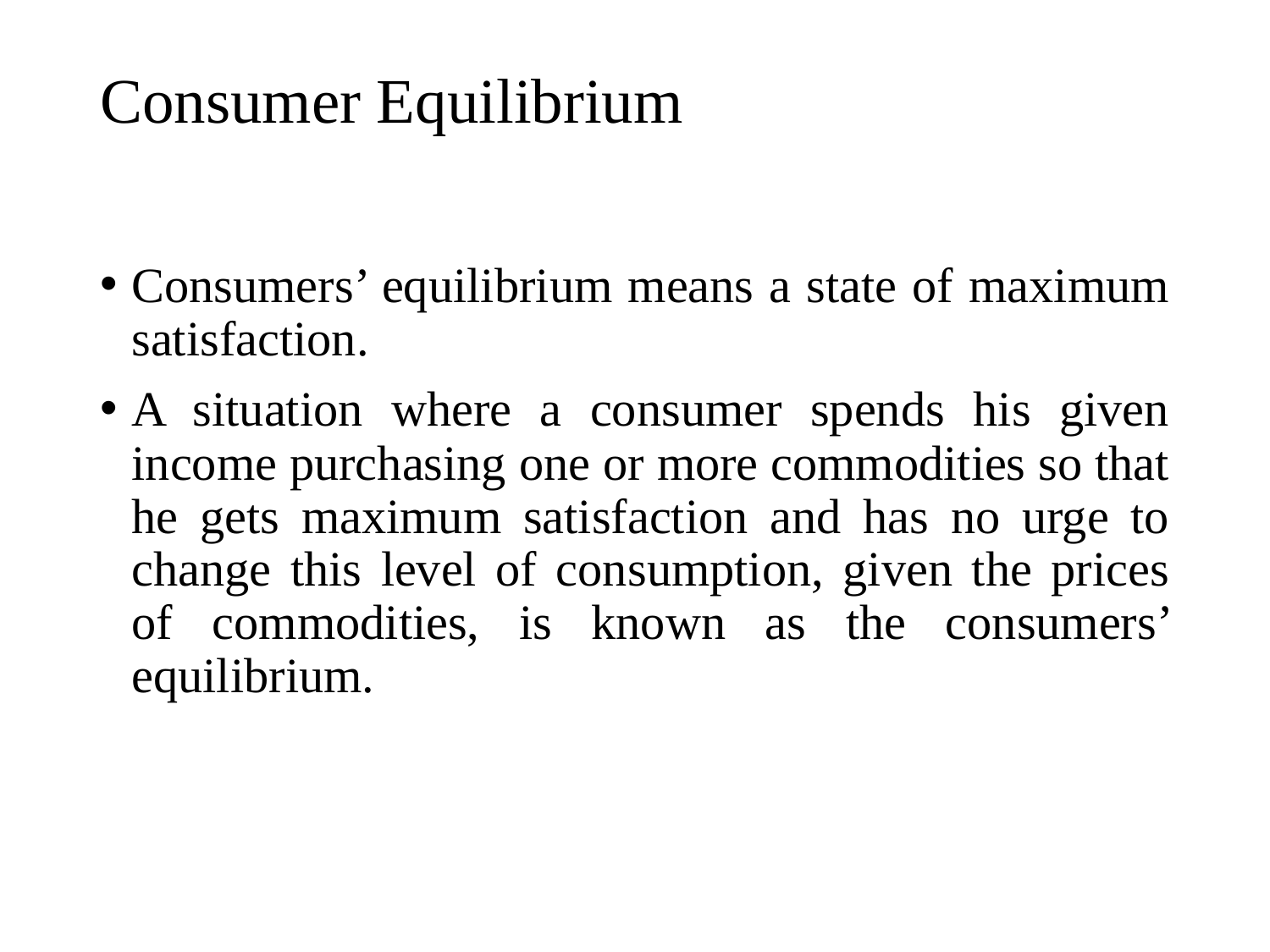

# Consumer Equilibrium
Consumers’ equilibrium means a state of maximum satisfaction.
A situation where a consumer spends his given income purchasing one or more commodities so that he gets maximum satisfaction and has no urge to change this level of consumption, given the prices of commodities, is known as the consumers’ equilibrium.